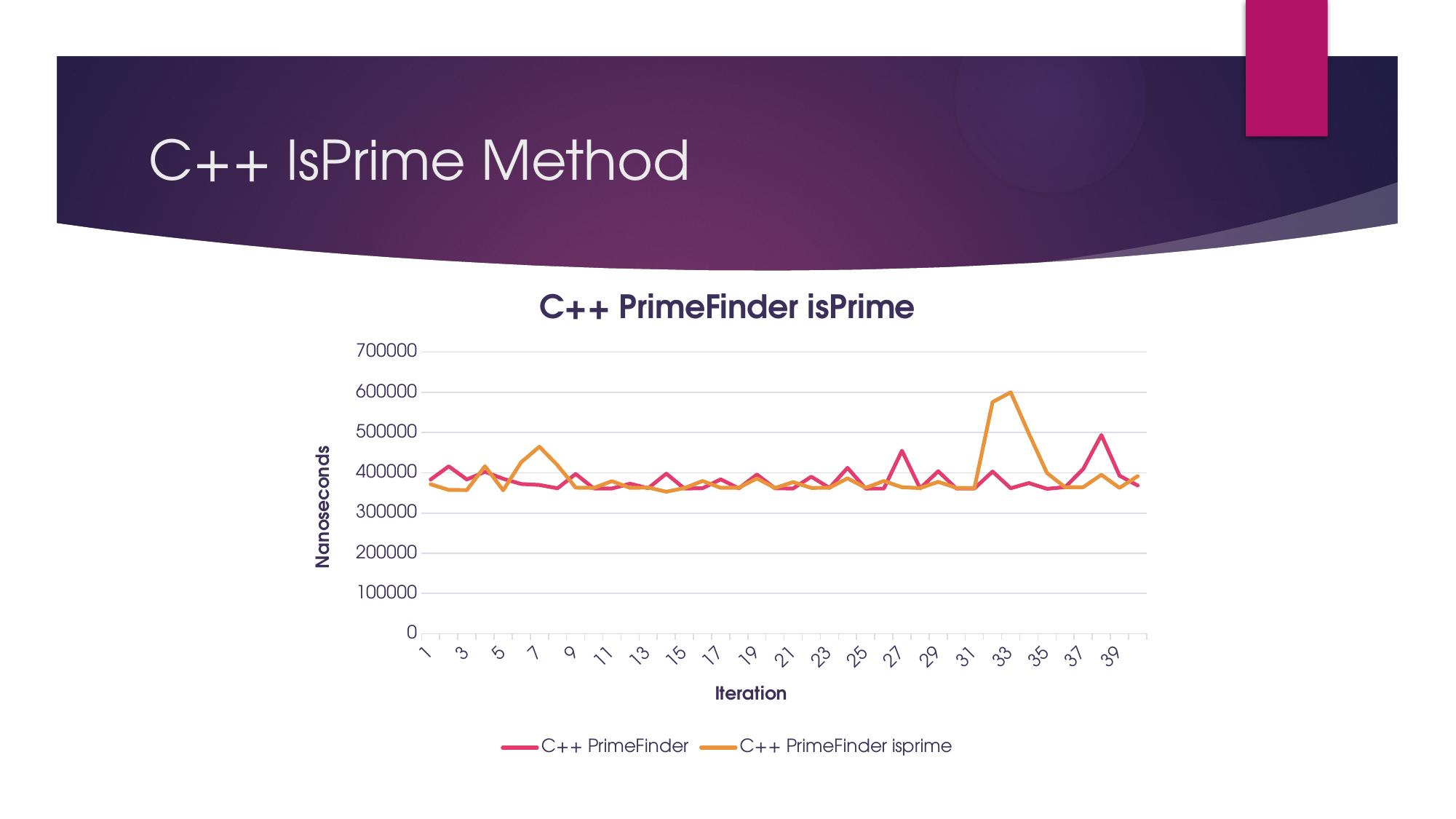

# C++ IsPrime Method

### Chart: C++ PrimeFinder isPrime

| Category | C++ PrimeFinder | C++ PrimeFinder isprime |
|---|---|---|